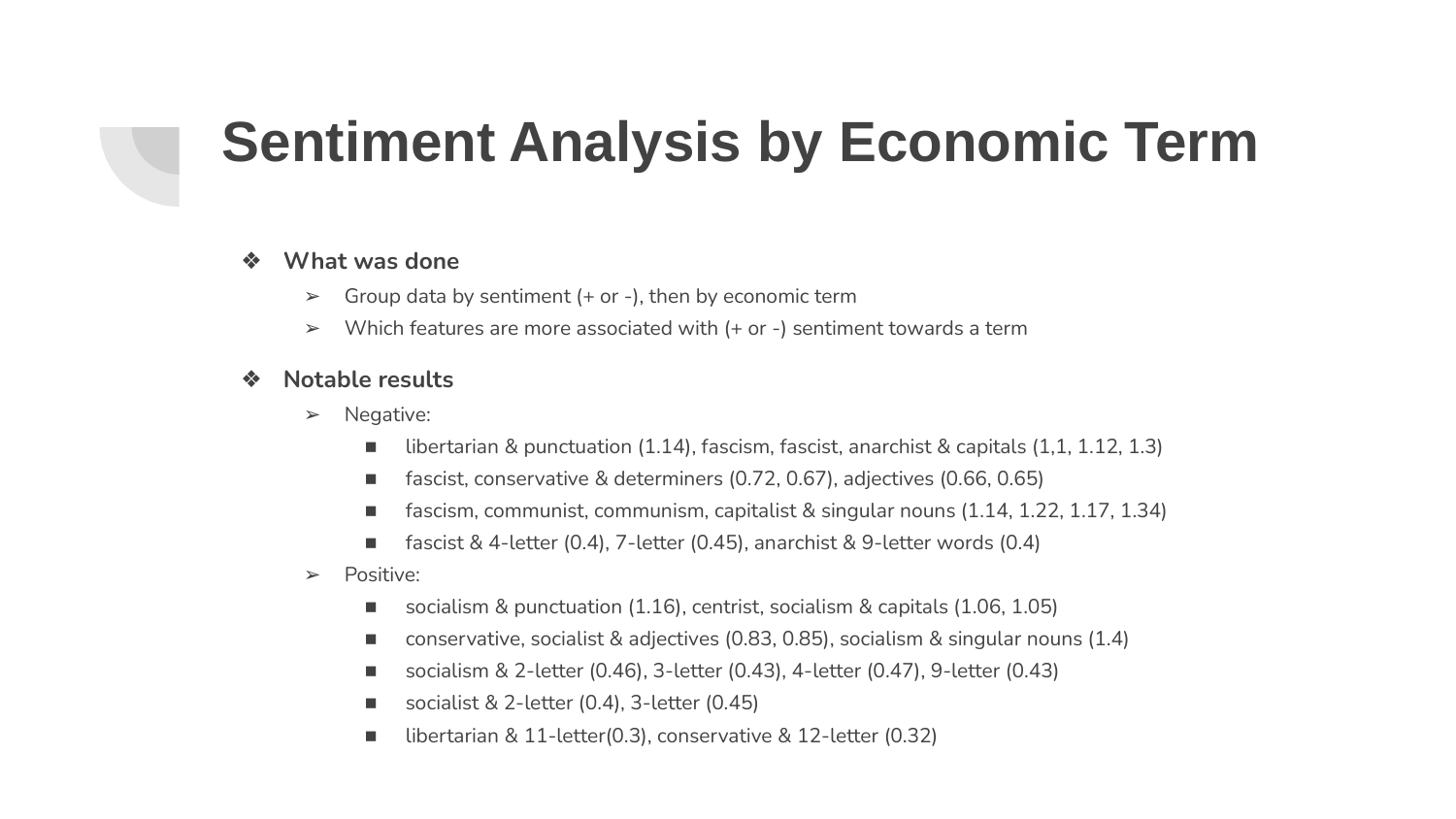

# Sentiment Analysis by Economic Term
What was done
Group data by sentiment (+ or -), then by economic term
Which features are more associated with (+ or -) sentiment towards a term
Notable results
Negative:
libertarian & punctuation (1.14), fascism, fascist, anarchist & capitals (1,1, 1.12, 1.3)
fascist, conservative & determiners (0.72, 0.67), adjectives (0.66, 0.65)
fascism, communist, communism, capitalist & singular nouns (1.14, 1.22, 1.17, 1.34)
fascist & 4-letter (0.4), 7-letter (0.45), anarchist & 9-letter words (0.4)
Positive:
socialism & punctuation (1.16), centrist, socialism & capitals (1.06, 1.05)
conservative, socialist & adjectives (0.83, 0.85), socialism & singular nouns (1.4)
socialism & 2-letter (0.46), 3-letter (0.43), 4-letter (0.47), 9-letter (0.43)
socialist & 2-letter (0.4), 3-letter (0.45)
libertarian & 11-letter(0.3), conservative & 12-letter (0.32)